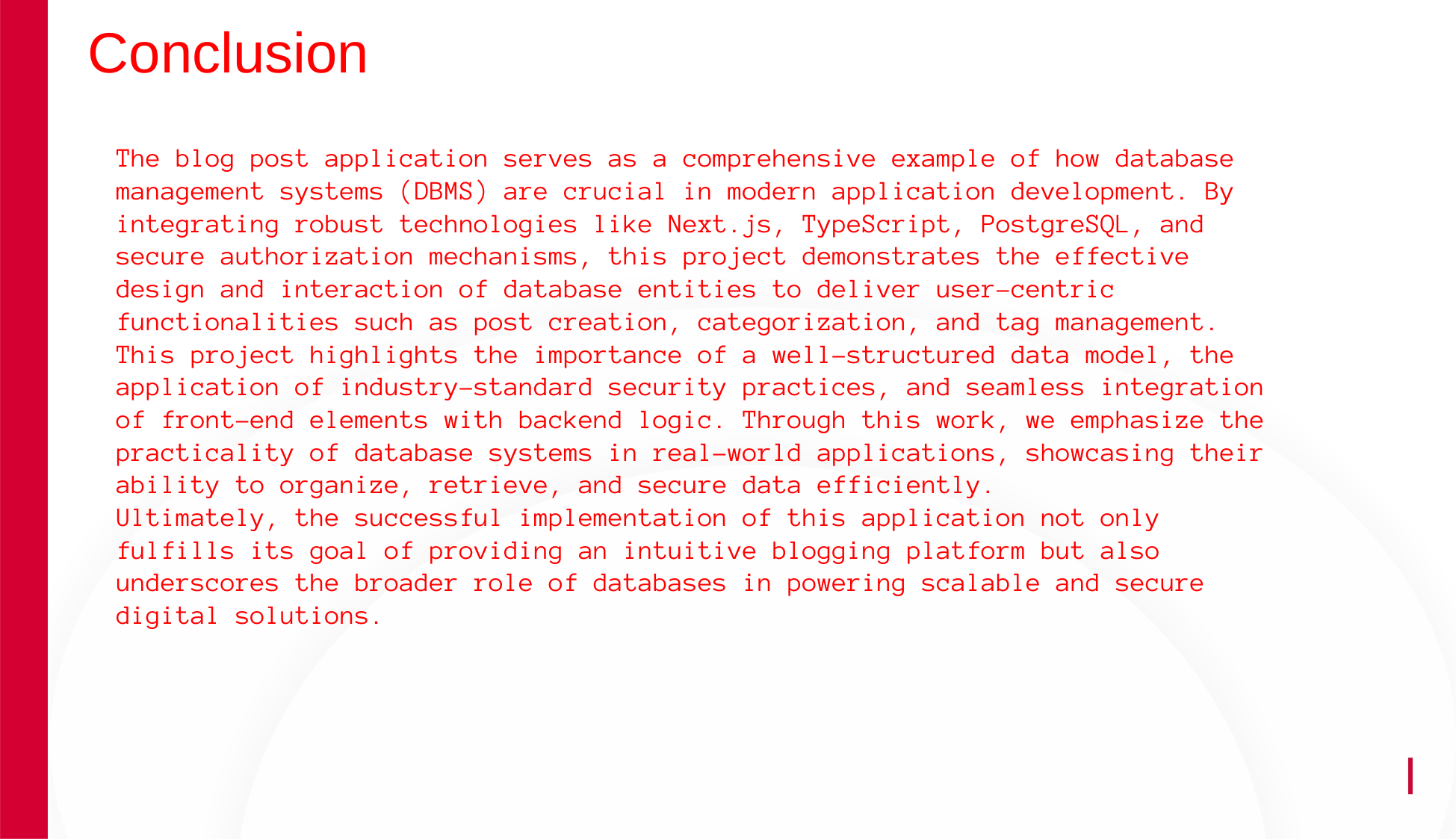

Conclusion
The blog post application serves as a comprehensive example of how database management systems (DBMS) are crucial in modern application development. By integrating robust technologies like Next.js, TypeScript, PostgreSQL, and secure authorization mechanisms, this project demonstrates the effective design and interaction of database entities to deliver user-centric functionalities such as post creation, categorization, and tag management.
This project highlights the importance of a well-structured data model, the application of industry-standard security practices, and seamless integration of front-end elements with backend logic. Through this work, we emphasize the practicality of database systems in real-world applications, showcasing their ability to organize, retrieve, and secure data efficiently.
Ultimately, the successful implementation of this application not only fulfills its goal of providing an intuitive blogging platform but also underscores the broader role of databases in powering scalable and secure digital solutions.